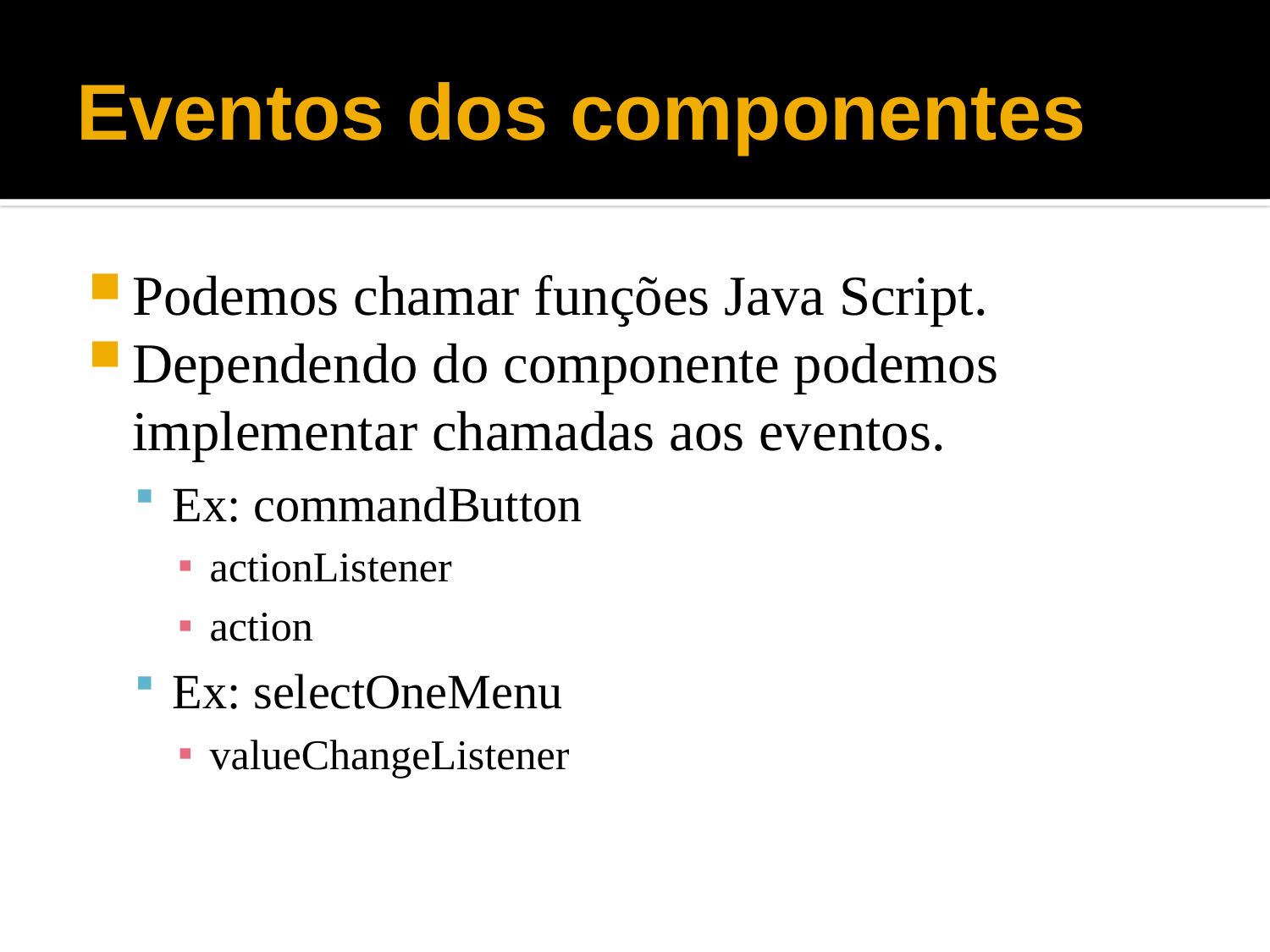

# Eventos dos componentes
Podemos chamar funções Java Script.
Dependendo do componente podemos implementar chamadas aos eventos.
Ex: commandButton
actionListener
action
Ex: selectOneMenu
valueChangeListener